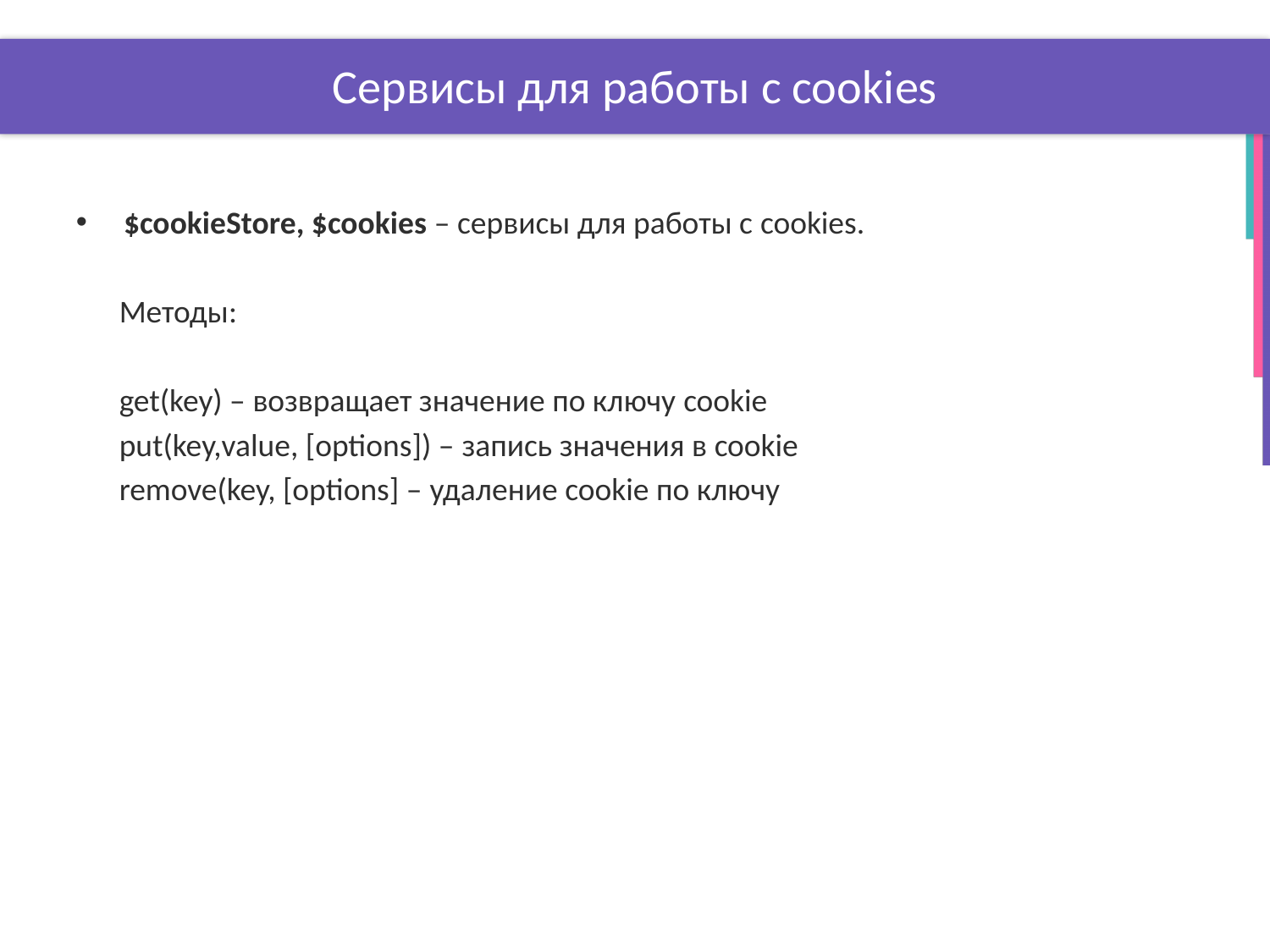

# Сервисы для работы с cookies
$cookieStore, $cookies – сервисы для работы с cookies.

      Методы:

      get(key) – возвращает значение по ключу cookie
      put(key,value, [options]) – запись значения в cookie
      remove(key, [options] – удаление cookie по ключу